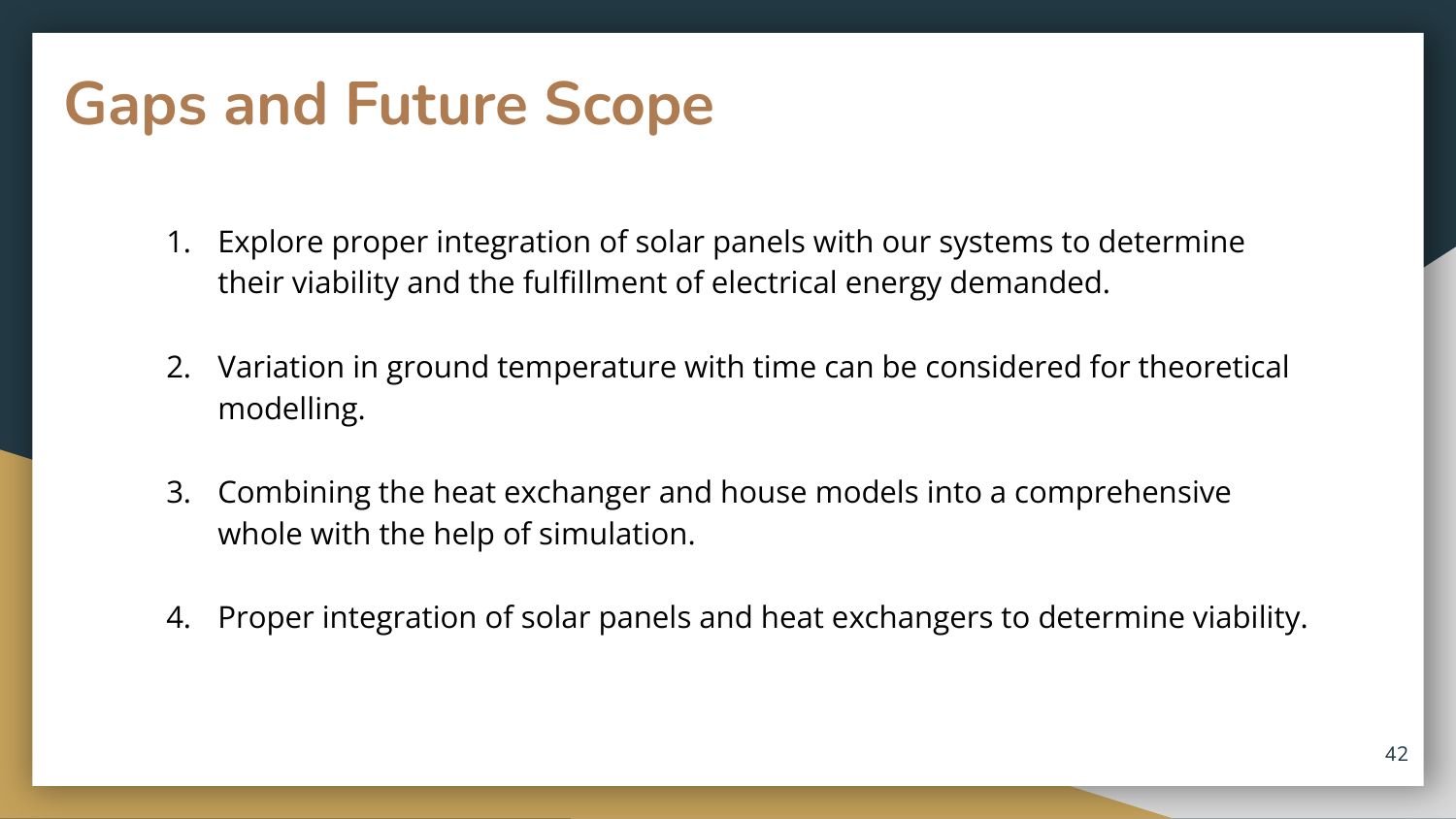

# Gaps and Future Scope
Explore proper integration of solar panels with our systems to determine their viability and the fulfillment of electrical energy demanded.

Variation in ground temperature with time can be considered for theoretical modelling.

Combining the heat exchanger and house models into a comprehensive whole with the help of simulation.

Proper integration of solar panels and heat exchangers to determine viability.
42